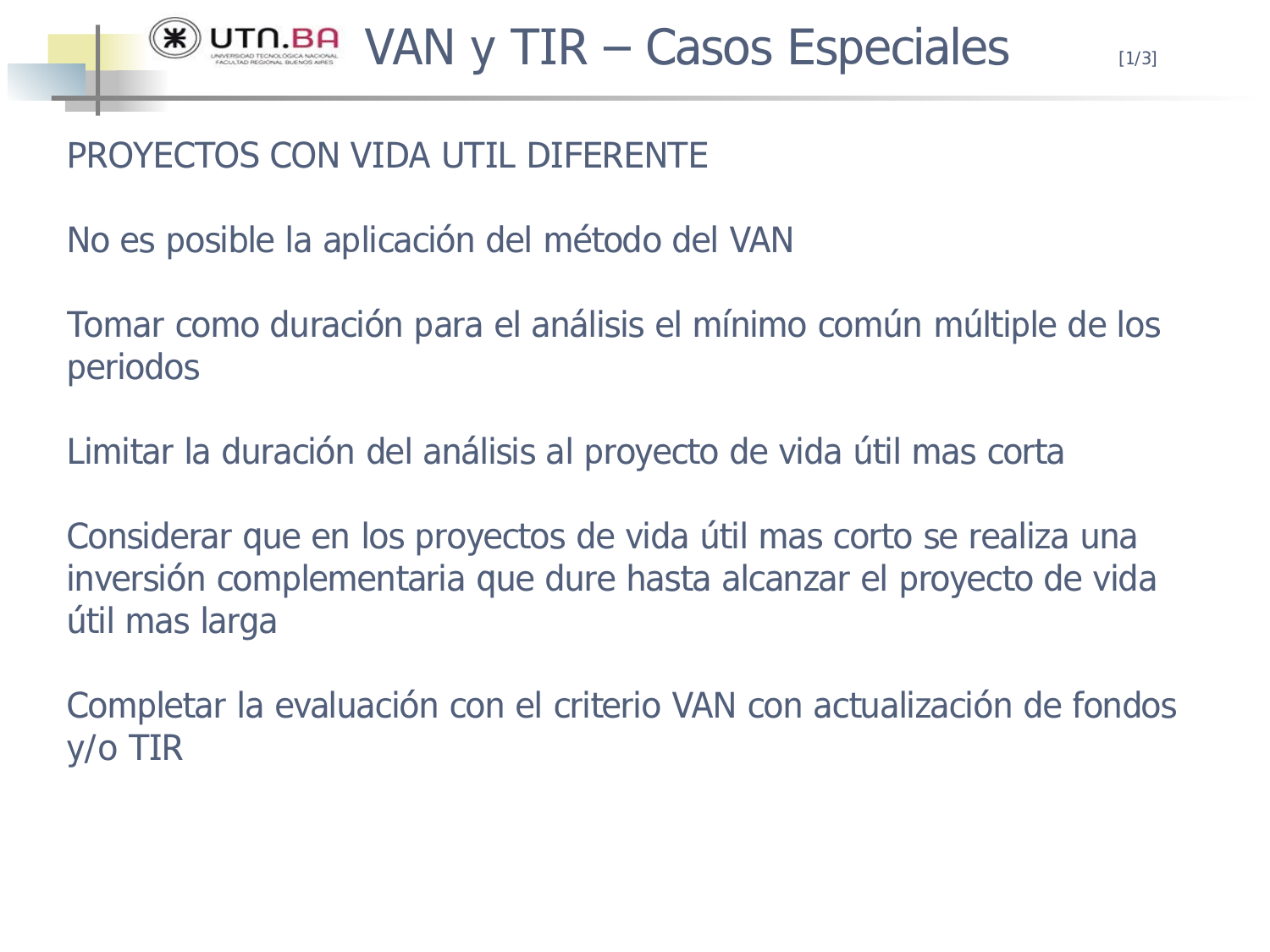

VAN y TIR – Casos Especiales       [1/3]
PROYECTOS CON VIDA UTIL DIFERENTE

No es posible la aplicación del método del VAN

Tomar como duración para el análisis el mínimo común múltiple de los periodos

Limitar la duración del análisis al proyecto de vida útil mas corta

Considerar que en los proyectos de vida útil mas corto se realiza una inversión complementaria que dure hasta alcanzar el proyecto de vida útil mas larga

Completar la evaluación con el criterio VAN con actualización de fondos y/o TIR